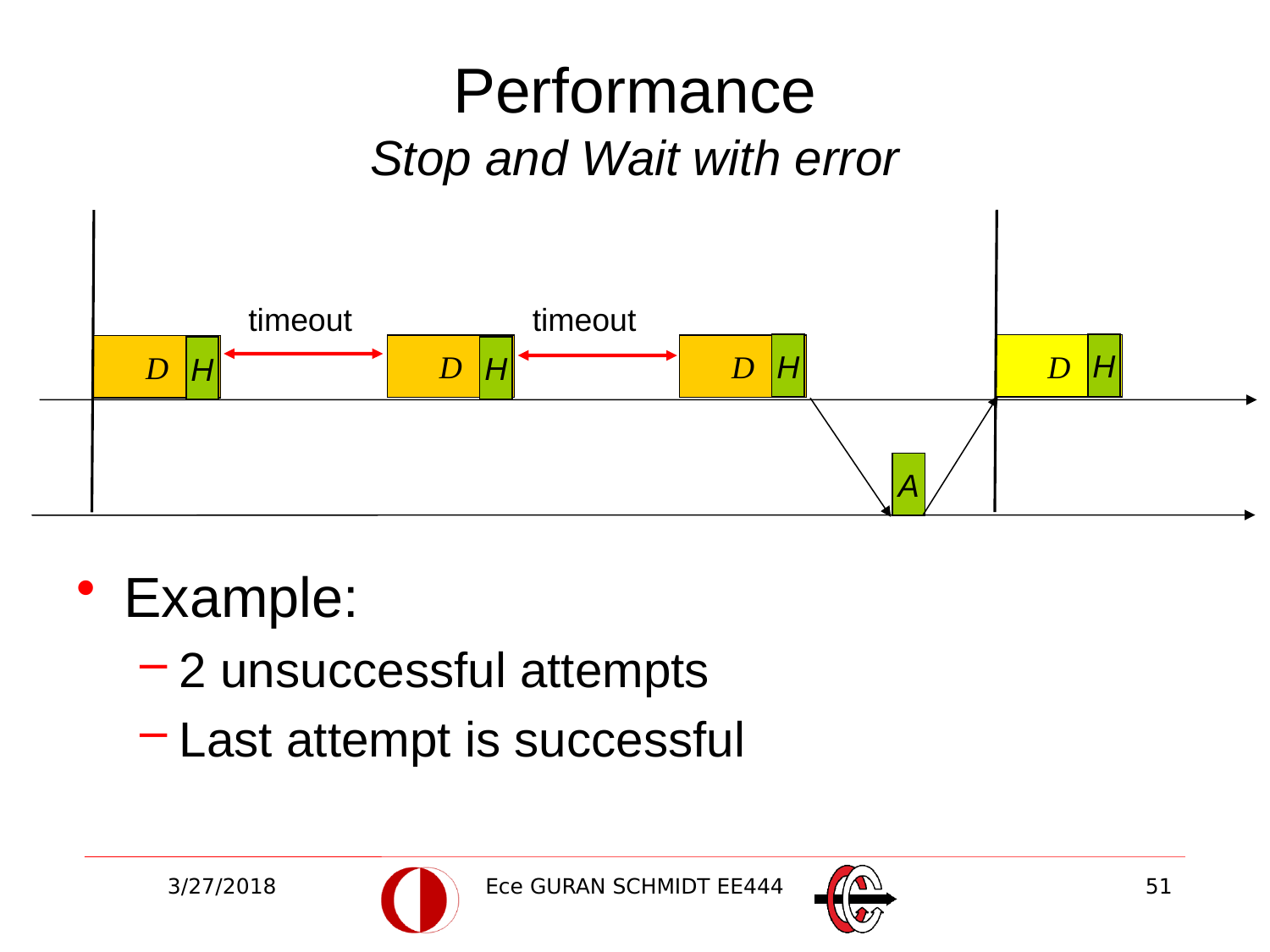

# Performance Stop and Wait with error

timeout
timeout
H
H
D
D
D
D
H
H

A

Example:
2 unsuccessful attempts
Last attempt is successful
3/27/2018
Ece GURAN SCHMIDT EE444
51